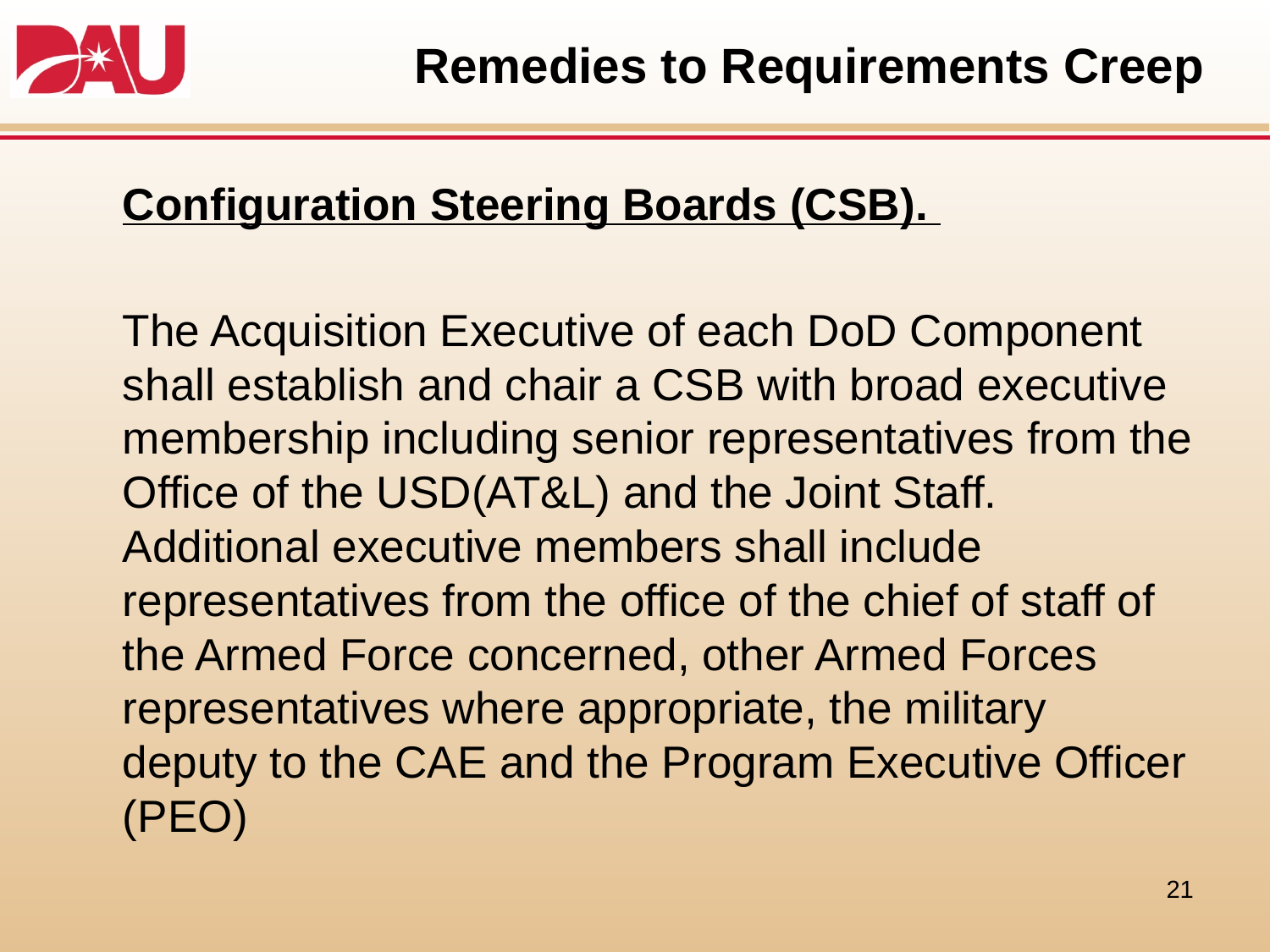

# Remedies to Requirements Creep
	Configuration Steering Boards (CSB).

	The Acquisition Executive of each DoD Component shall establish and chair a CSB with broad executive membership including senior representatives from the Office of the USD(AT&L) and the Joint Staff. Additional executive members shall include representatives from the office of the chief of staff of the Armed Force concerned, other Armed Forces representatives where appropriate, the military deputy to the CAE and the Program Executive Officer (PEO)

21